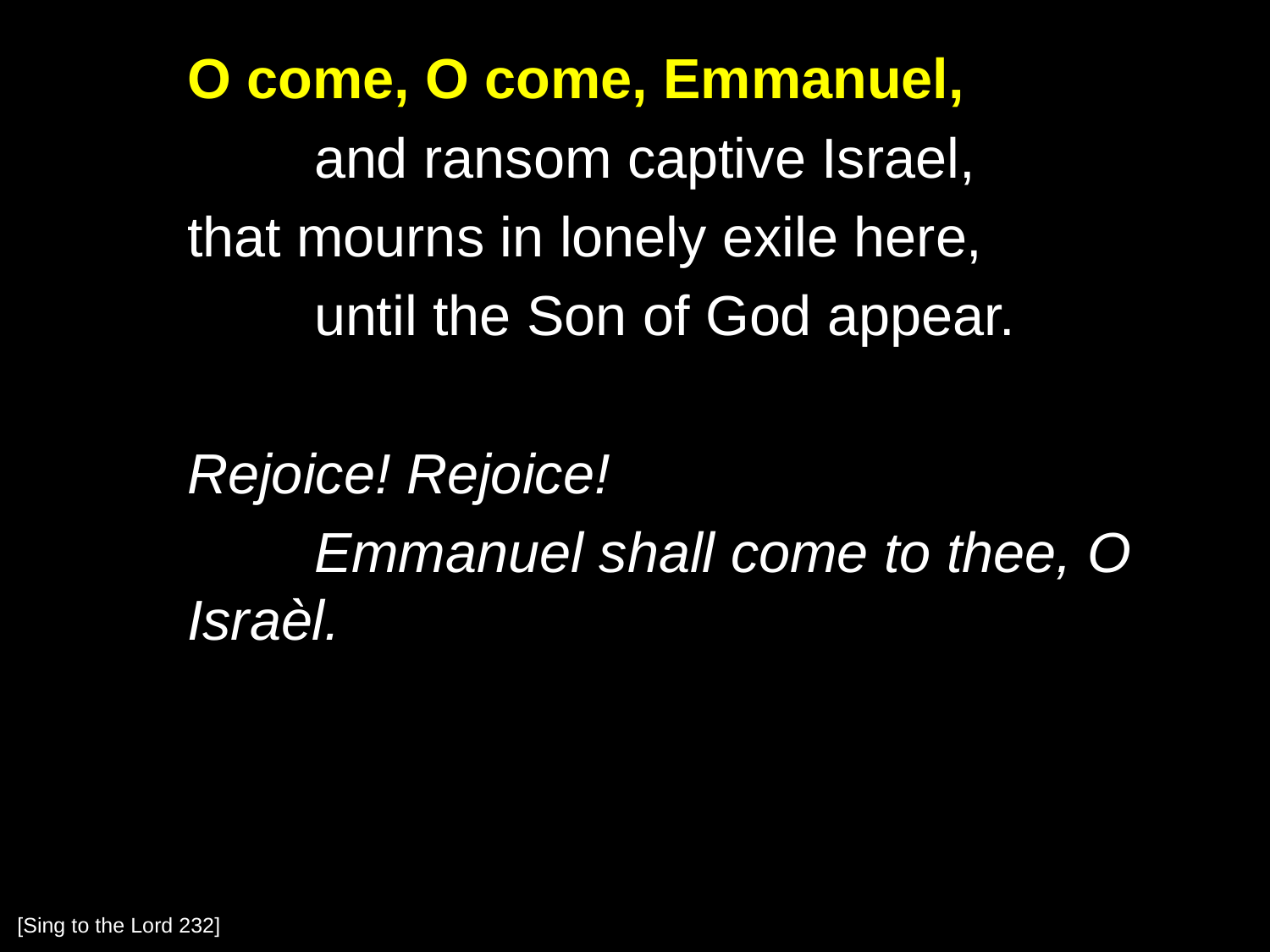

O come, O come, Emmanuel,
		and ransom captive Israel,
	that mourns in lonely exile here,
		until the Son of God appear.

	Rejoice! Rejoice!
		Emmanuel shall come to thee, O Israèl.
[Sing to the Lord 232]